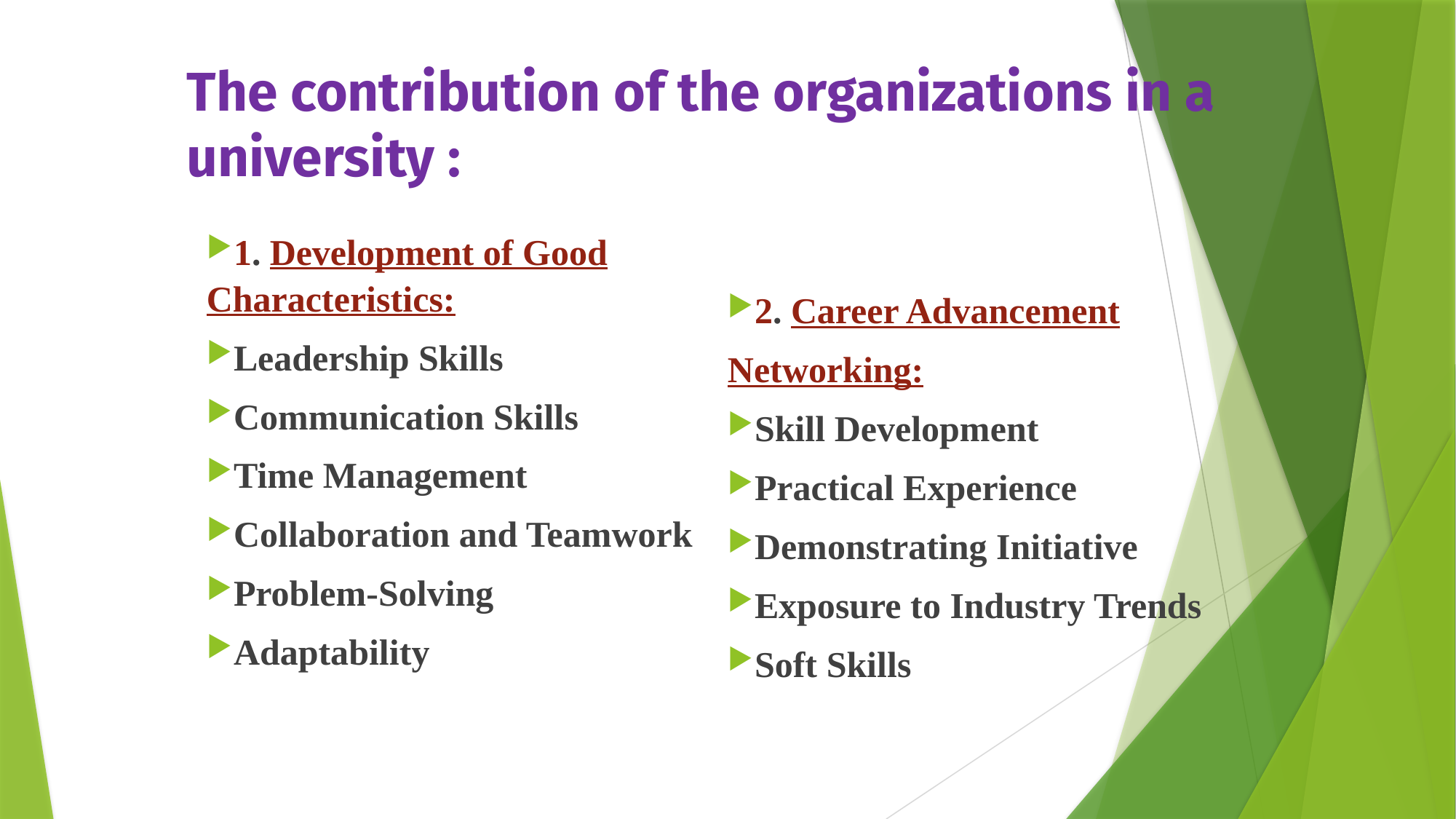

# The contribution of the organizations in a university :
1. Development of Good Characteristics:
Leadership Skills
Communication Skills
Time Management
Collaboration and Teamwork
Problem-Solving
Adaptability

2. Career Advancement
Networking:
Skill Development
Practical Experience
Demonstrating Initiative
Exposure to Industry Trends
Soft Skills